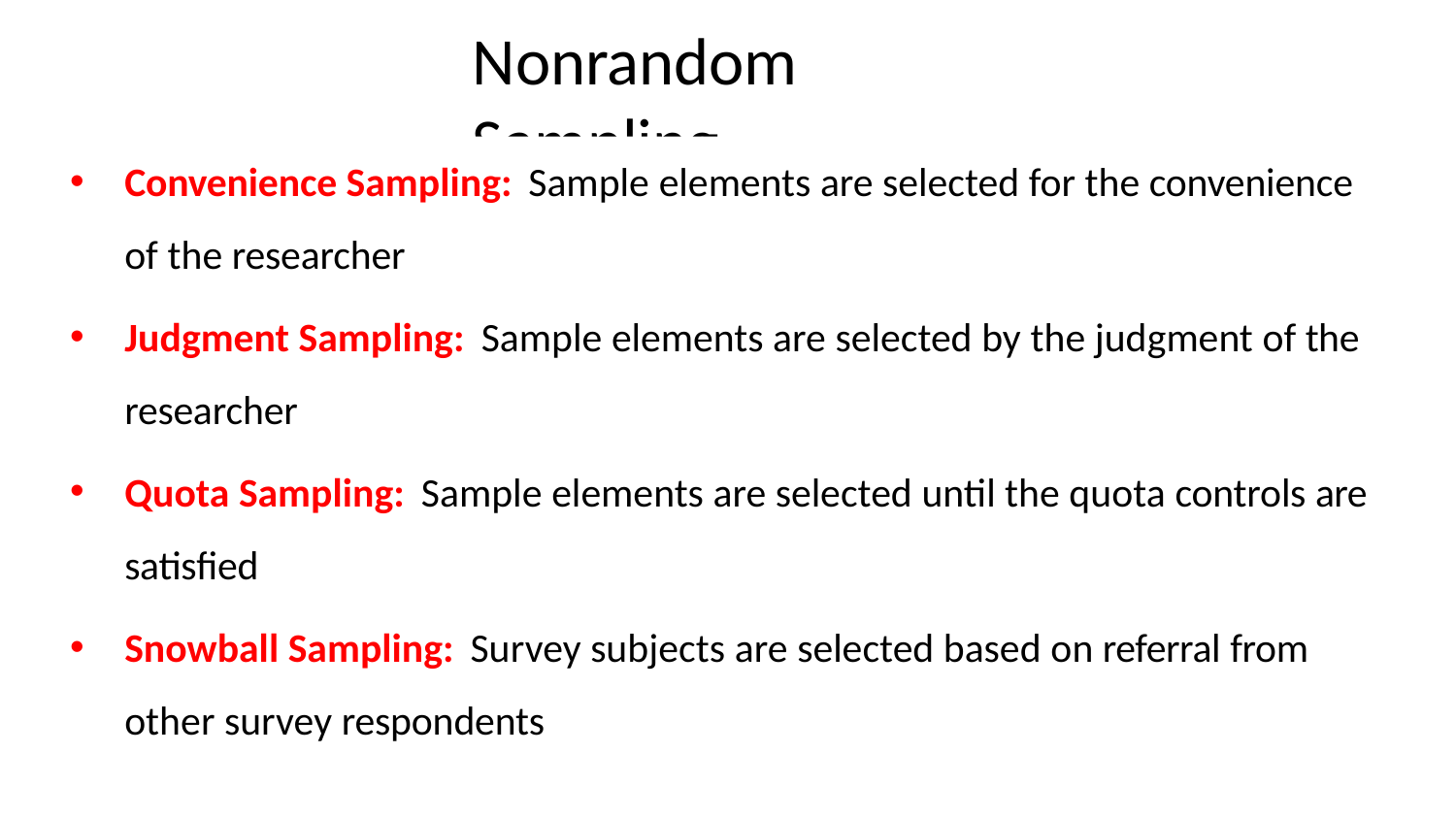

# Nonrandom Sampling
Convenience Sampling: Sample elements are selected for the convenience
of the researcher
Judgment Sampling: Sample elements are selected by the judgment of the
researcher
Quota Sampling: Sample elements are selected until the quota controls are satisfied
Snowball Sampling: Survey subjects are selected based on referral from other survey respondents